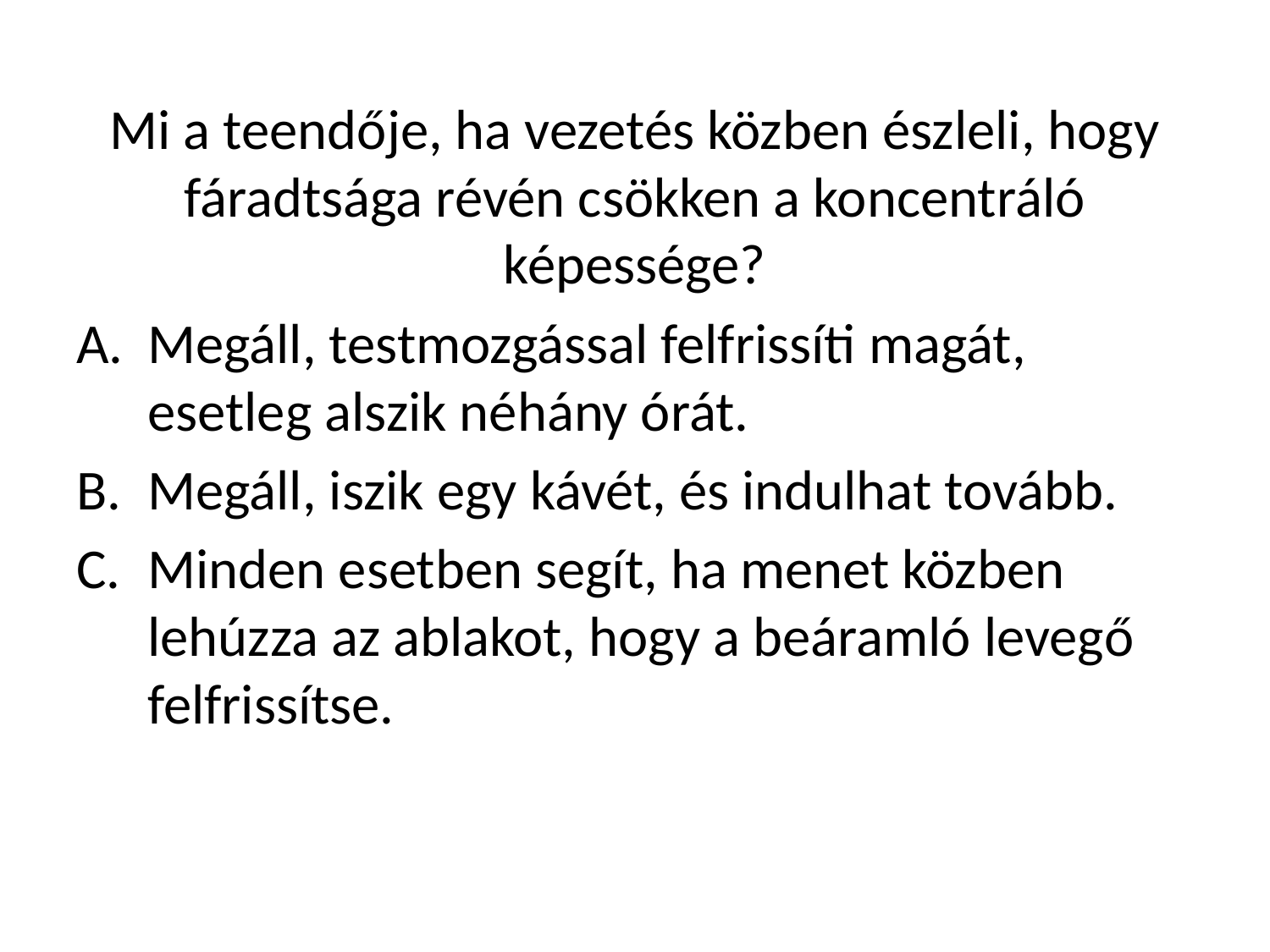

Mi a teendője, ha vezetés közben észleli, hogy fáradtsága révén csökken a koncentráló képessége?
Megáll, testmozgással felfrissíti magát, esetleg alszik néhány órát.
Megáll, iszik egy kávét, és indulhat tovább.
Minden esetben segít, ha menet közben lehúzza az ablakot, hogy a beáramló levegő felfrissítse.